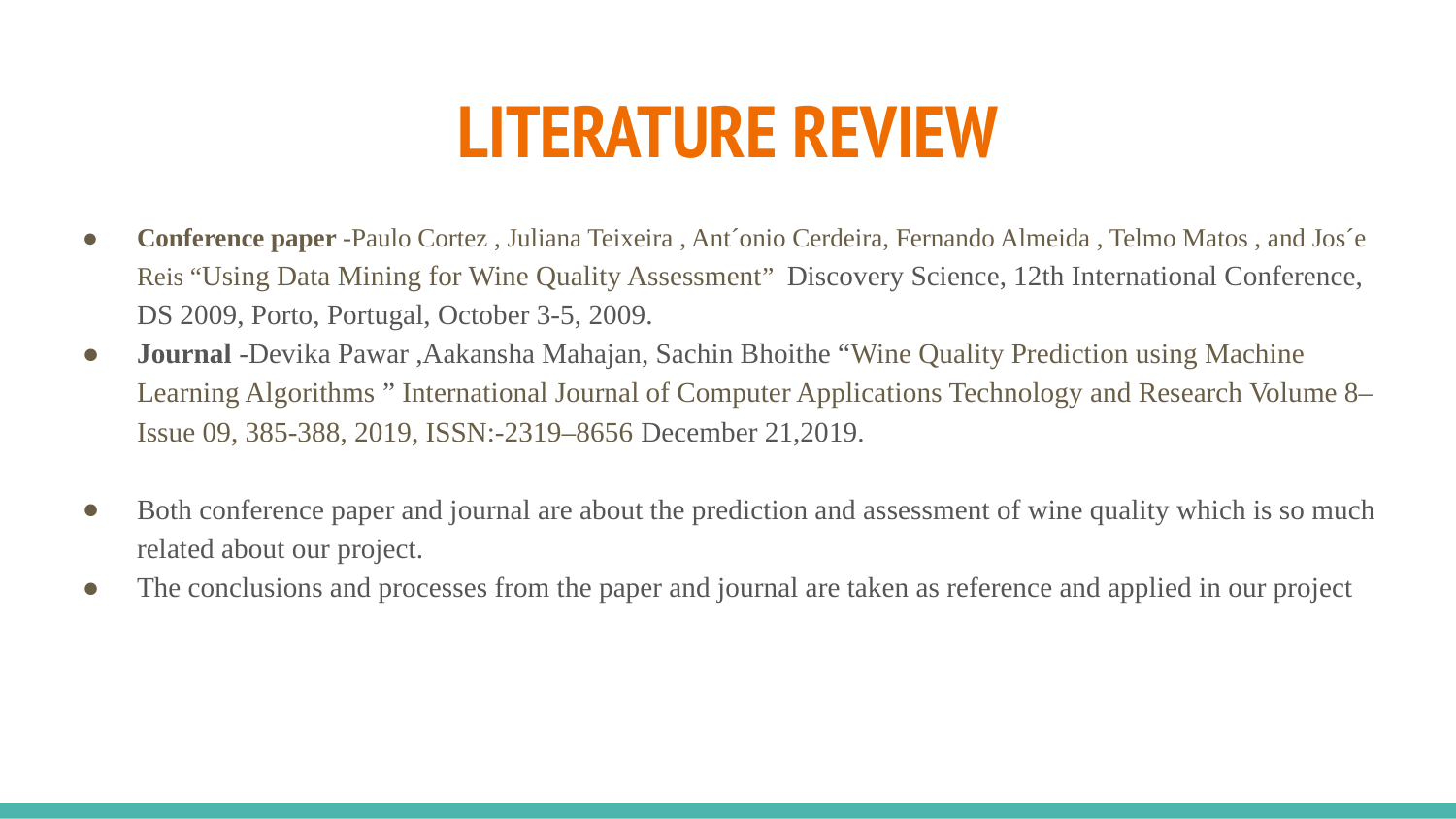

# LITERATURE REVIEW
Conference paper -Paulo Cortez , Juliana Teixeira , Ant´onio Cerdeira, Fernando Almeida , Telmo Matos , and Jos´e Reis “Using Data Mining for Wine Quality Assessment”  Discovery Science, 12th International Conference, DS 2009, Porto, Portugal, October 3-5, 2009.
Journal -Devika Pawar ,Aakansha Mahajan, Sachin Bhoithe “Wine Quality Prediction using Machine Learning Algorithms ” International Journal of Computer Applications Technology and Research Volume 8–Issue 09, 385-388, 2019, ISSN:-2319–8656 December 21,2019.

Both conference paper and journal are about the prediction and assessment of wine quality which is so much related about our project.
The conclusions and processes from the paper and journal are taken as reference and applied in our project